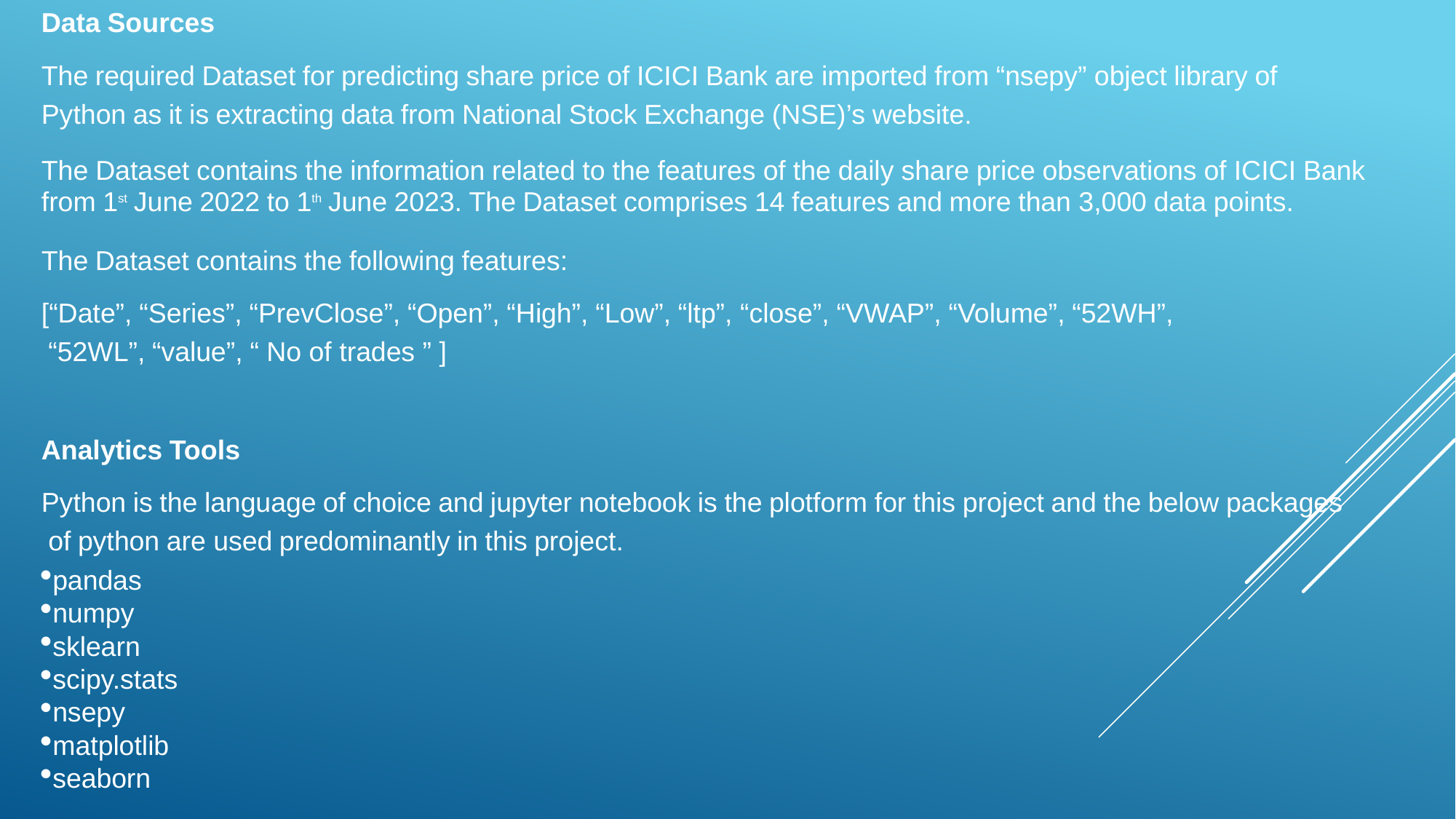

Data Sources

The required Dataset for predicting share price of ICICI Bank are imported from “nsepy” object library of

Python as it is extracting data from National Stock Exchange (NSE)’s website.

The Dataset contains the information related to the features of the daily share price observations of ICICI Bank from 1st  June 2022 to 1th  June 2023. The Dataset comprises 14 features and more than 3,000 data points.

The Dataset contains the following features:

[“Date”, “Series”, “PrevClose”, “Open”, “High”, “Low”, “ltp”, “close”, “VWAP”, “Volume”, “52WH”,

 “52WL”, “value”, “ No of trades ” ]

Analytics Tools

Python is the language of choice and jupyter notebook is the plotform for this project and the below packages

 of python are used predominantly in this project.

pandas
numpy
sklearn
scipy.stats
nsepy
matplotlib
seaborn